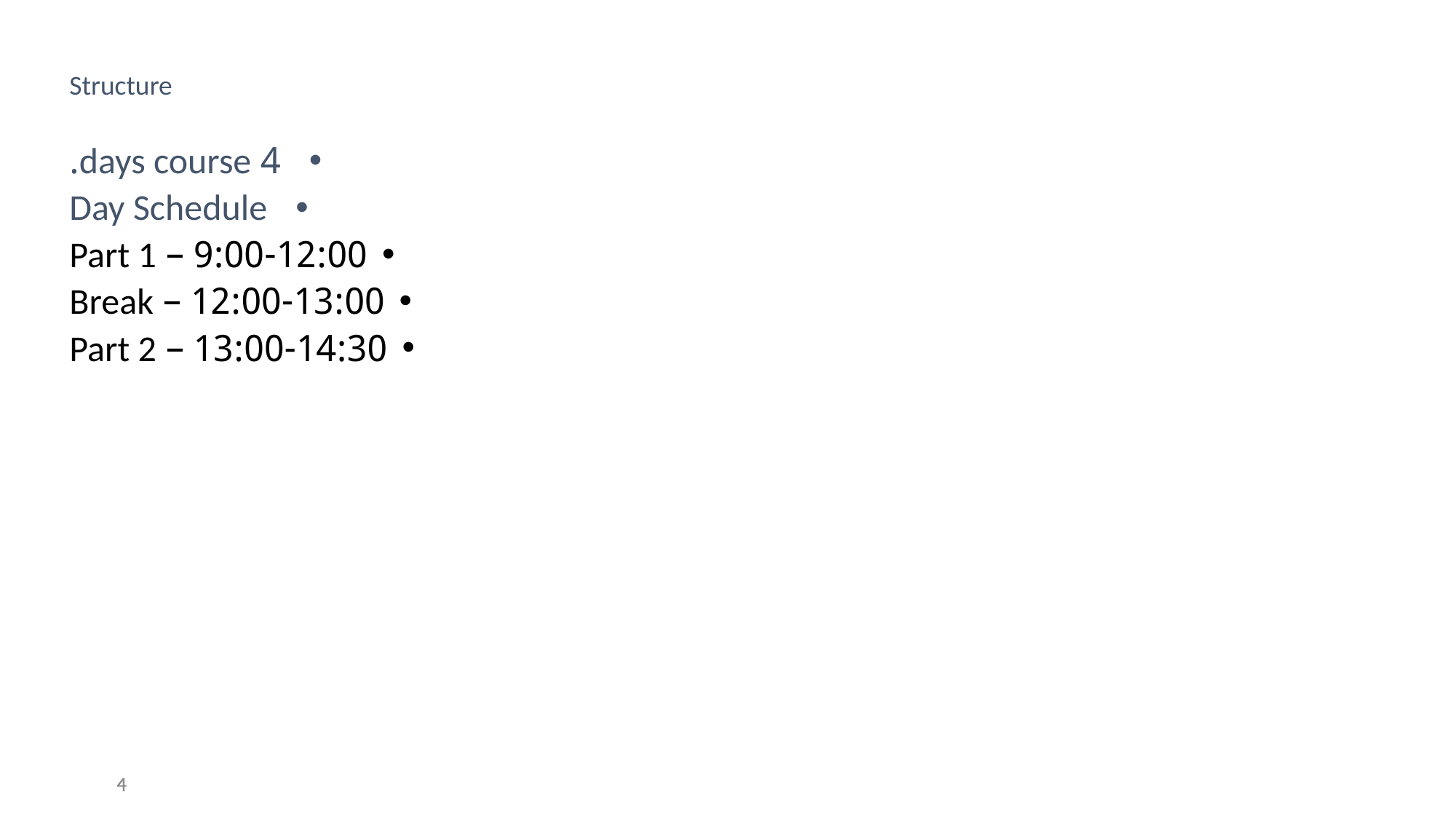

# Structure
4 days course.
Day Schedule
9:00-12:00 – Part 1
12:00-13:00 – Break
13:00-14:30 – Part 2

4